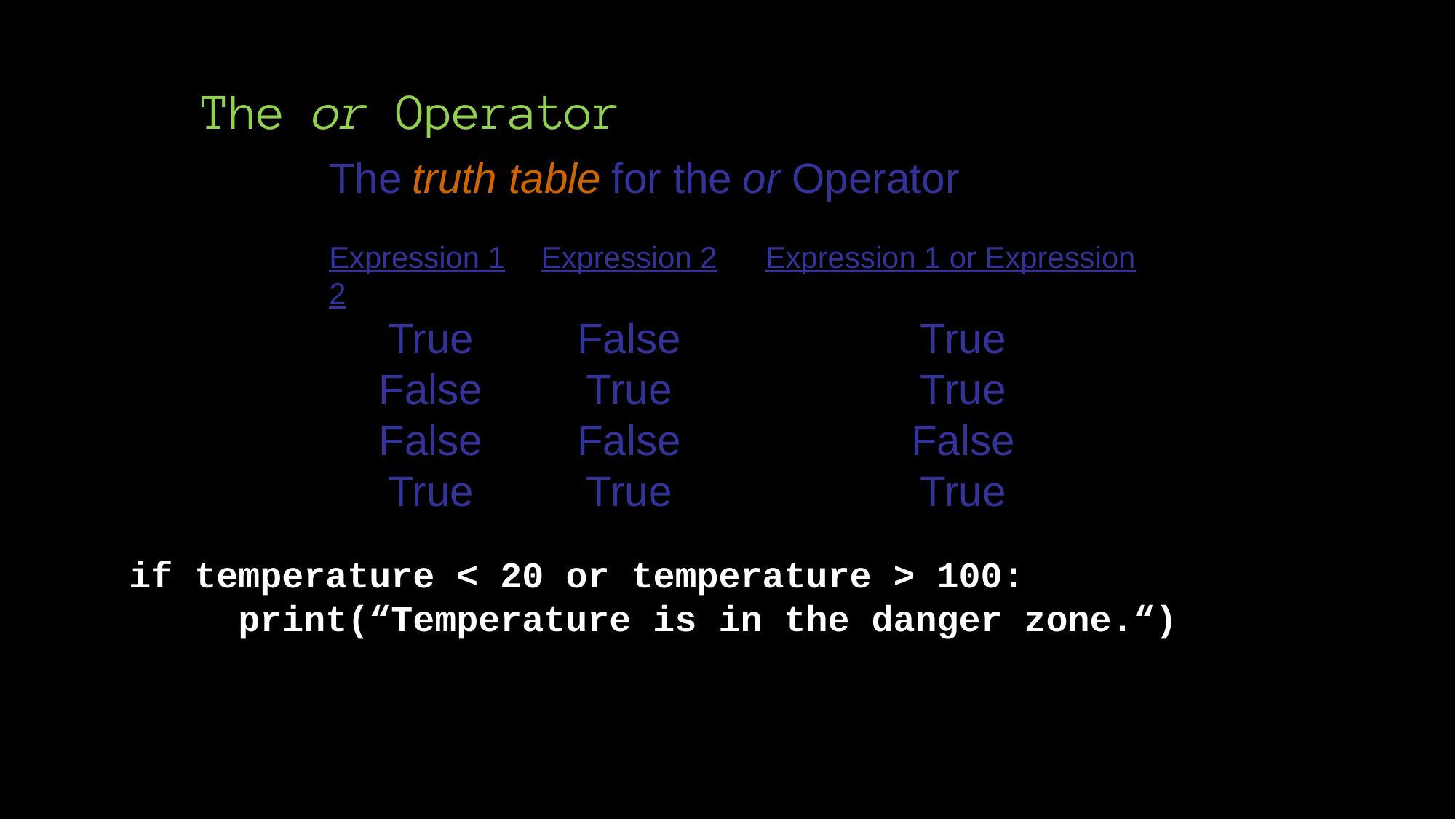

# The or Operator
The truth table for the or Operator

Expression 1	Expression 2	Expression 1 or Expression 2
	True	False	True
	False	True	True
	False	False	False
	True	True	True
if temperature < 20 or temperature > 100:
     print(“Temperature is in the danger zone.“)